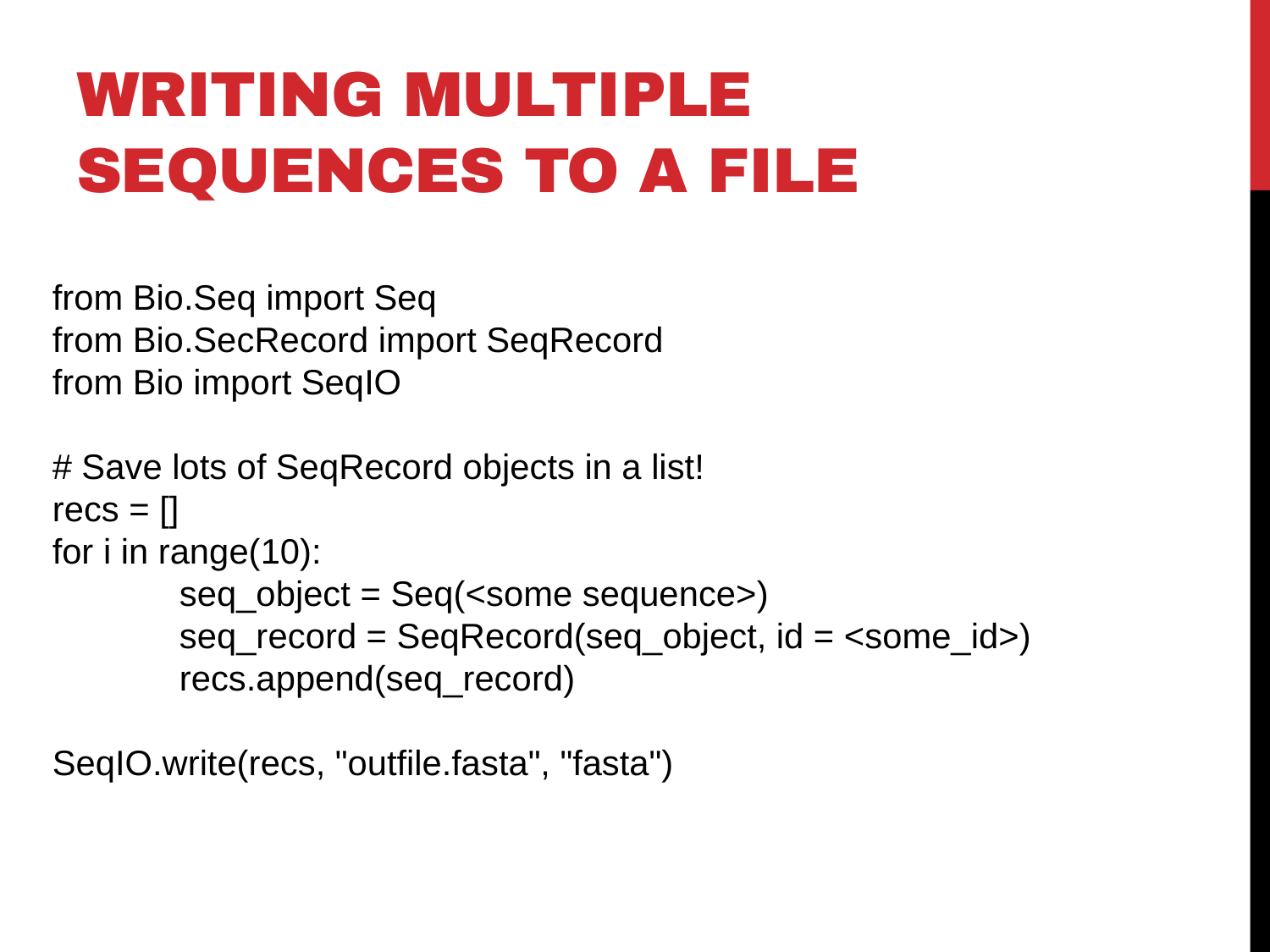

# Writing multiple sequences to a file

from Bio.Seq import Seq
from Bio.SecRecord import SeqRecord
from Bio import SeqIO

# Save lots of SeqRecord objects in a list!
recs = []
for i in range(10):
	seq_object = Seq(<some sequence>)
	seq_record = SeqRecord(seq_object, id = <some_id>)
	recs.append(seq_record)

SeqIO.write(recs, "outfile.fasta", "fasta")